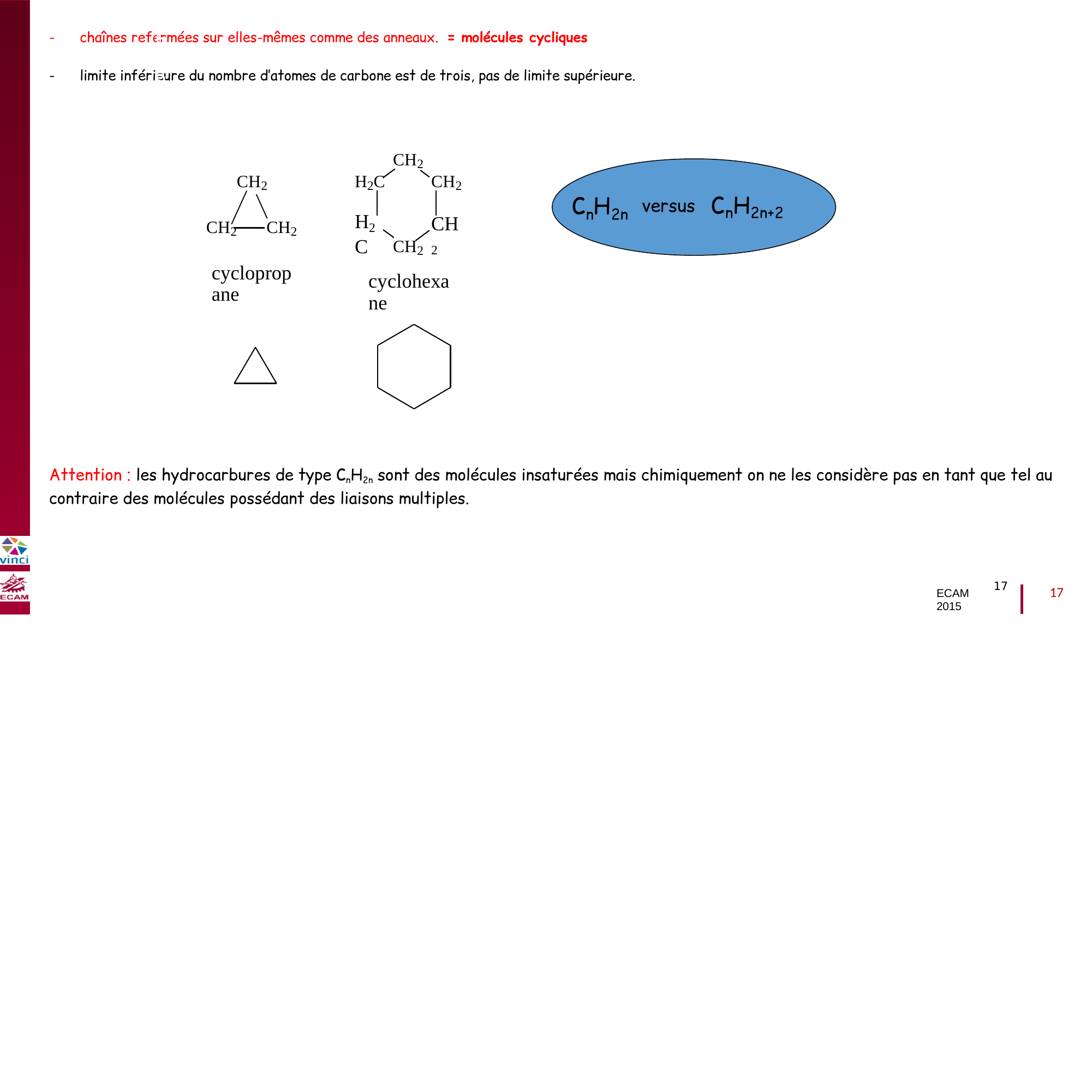

-
chaînes refermées sur elles-mêmes comme des anneaux. = molécules cycliques
-
limite inférieure du nombre d’atomes de carbone est de trois, pas de limite supérieure.
CH2
B2040-Chimie du vivant et environnement

CH2
H2C
H2C
CH2
CH2

CnH2n
CnH2n+2

versus

CH2
CH2

CH2
cyclopropane
cyclohexane

Attention : les hydrocarbures de type CnH2n sont des molécules insaturées mais chimiquement on ne les considère pas en tant que tel au
contraire des molécules possédant des liaisons multiples.

17

17
ECAM 2015